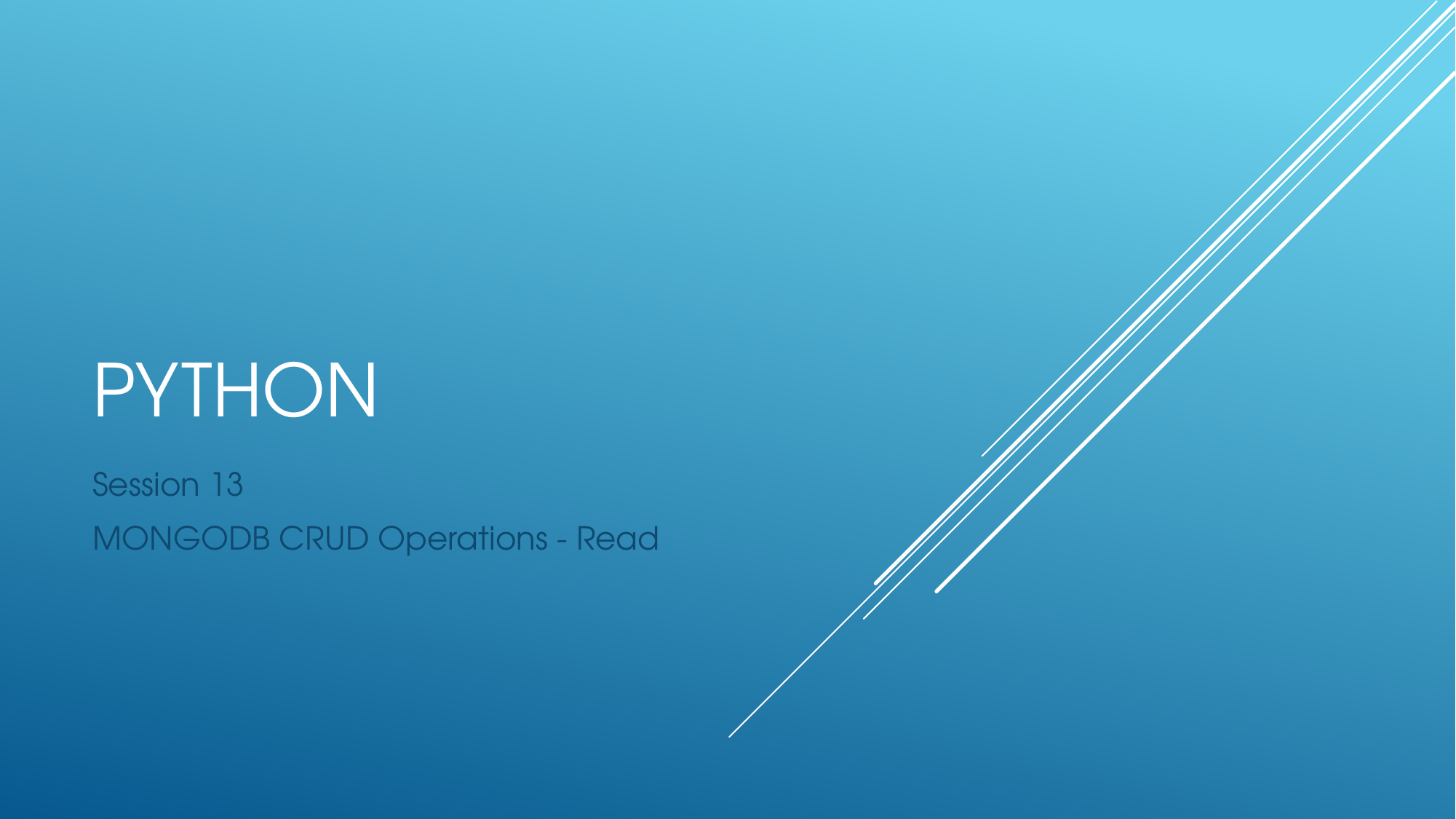

# PYTHON
Session 13
MONGODB CRUD Operations - Read